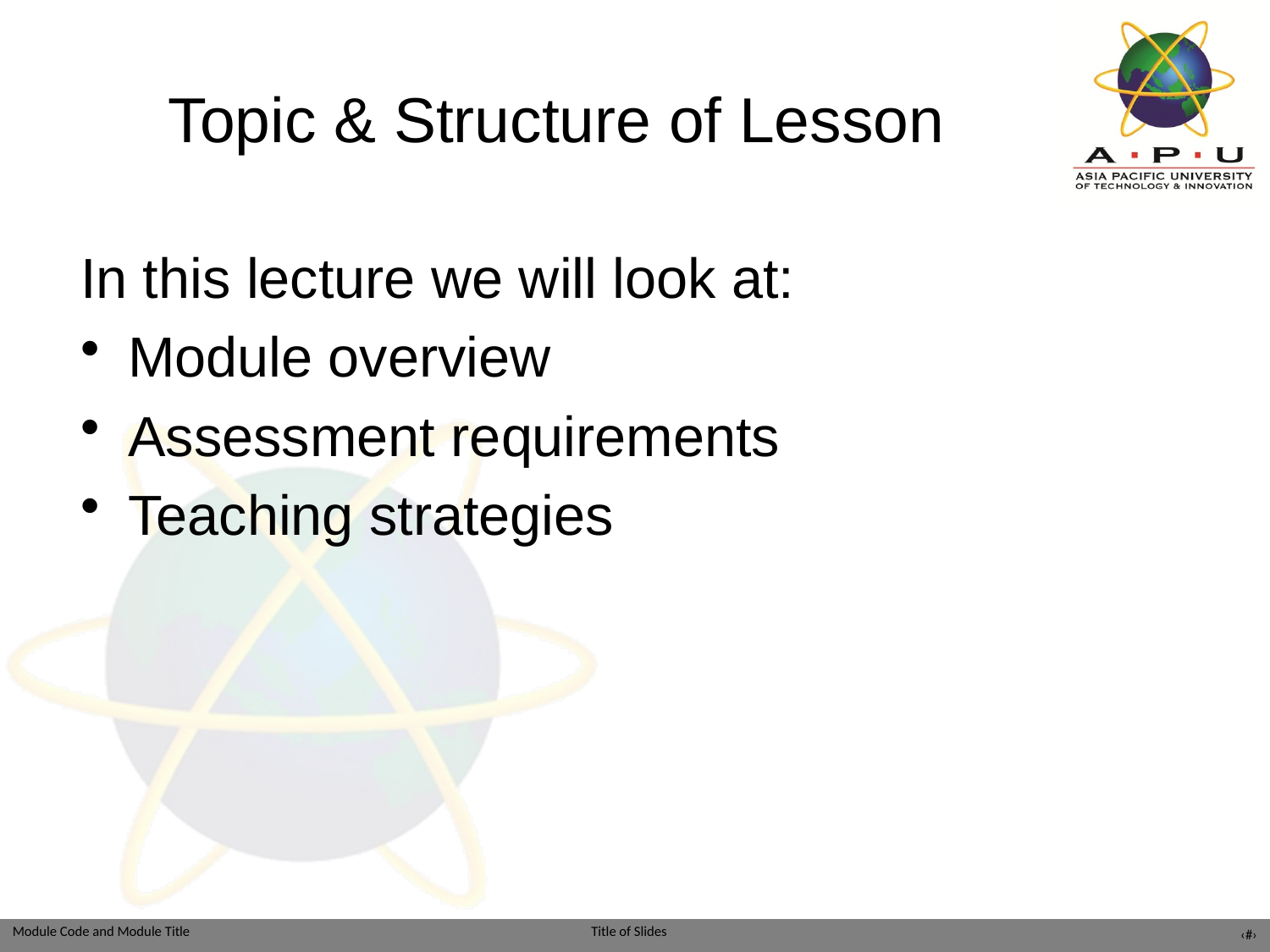

# Topic & Structure of Lesson
In this lecture we will look at:
Module overview
Assessment requirements
Teaching strategies

‹#›